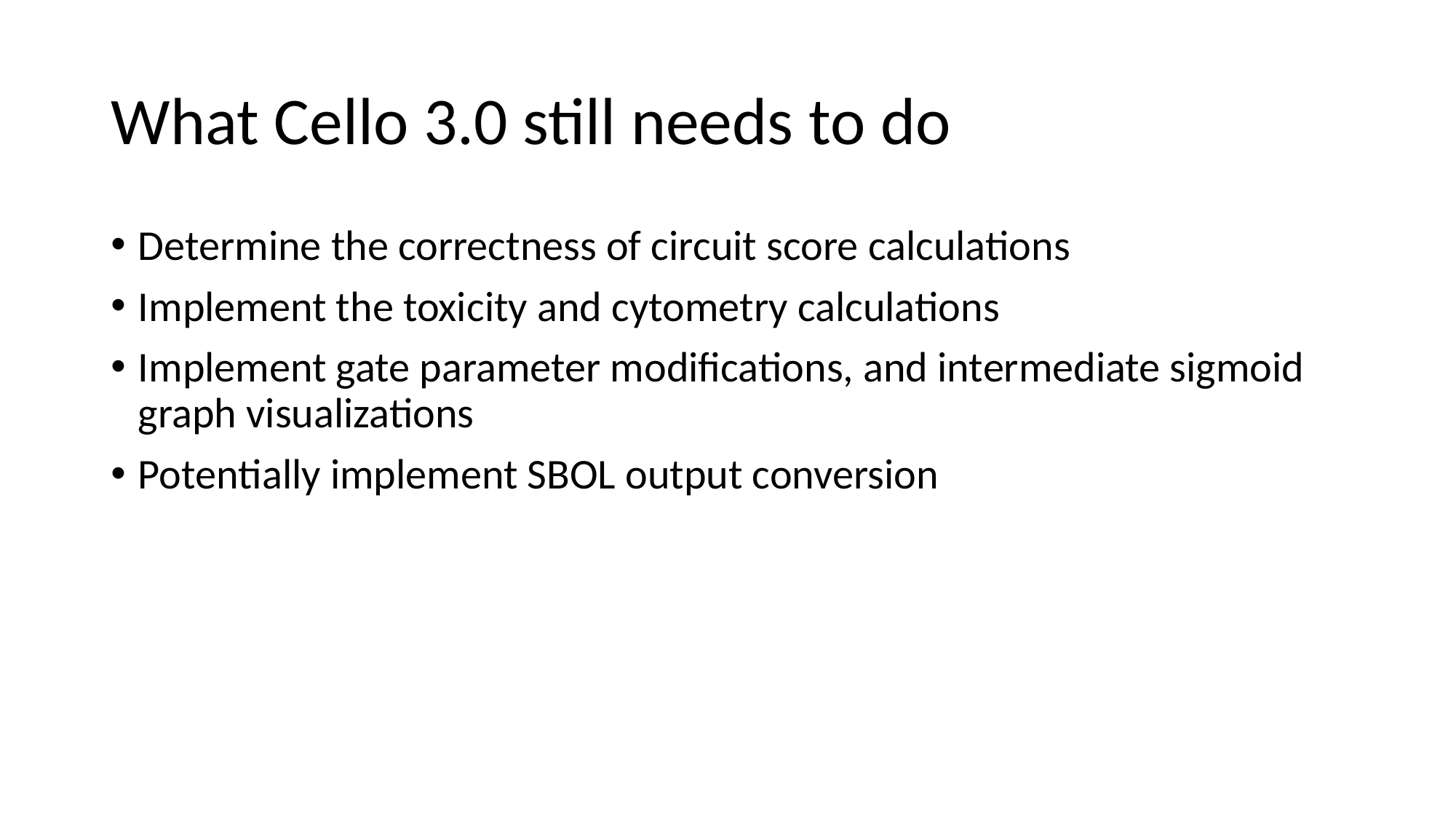

# What Cello 3.0 still needs to do
Determine the correctness of circuit score calculations
Implement the toxicity and cytometry calculations
Implement gate parameter modifications, and intermediate sigmoid graph visualizations
Potentially implement SBOL output conversion